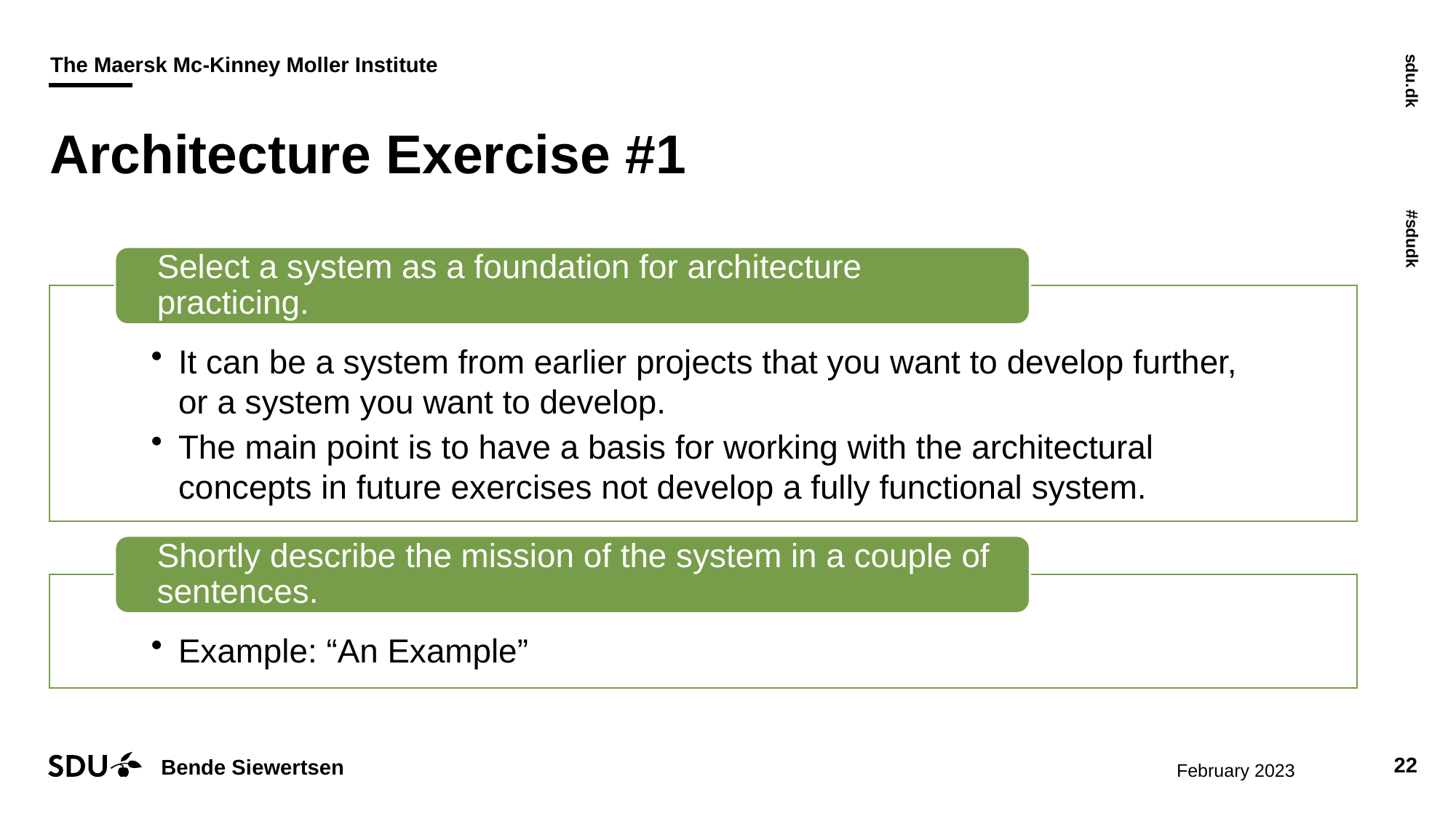

# Architecture Exercise #1
It can be a system from earlier projects that you want to develop further, or a system you want to develop.
The main point is to have a basis for working with the architectural concepts in future exercises not develop a fully functional system.
Select a system as a foundation for architecture practicing.
Example: “An Example”
Shortly describe the mission of the system in a couple of sentences.

08/02/2023
22